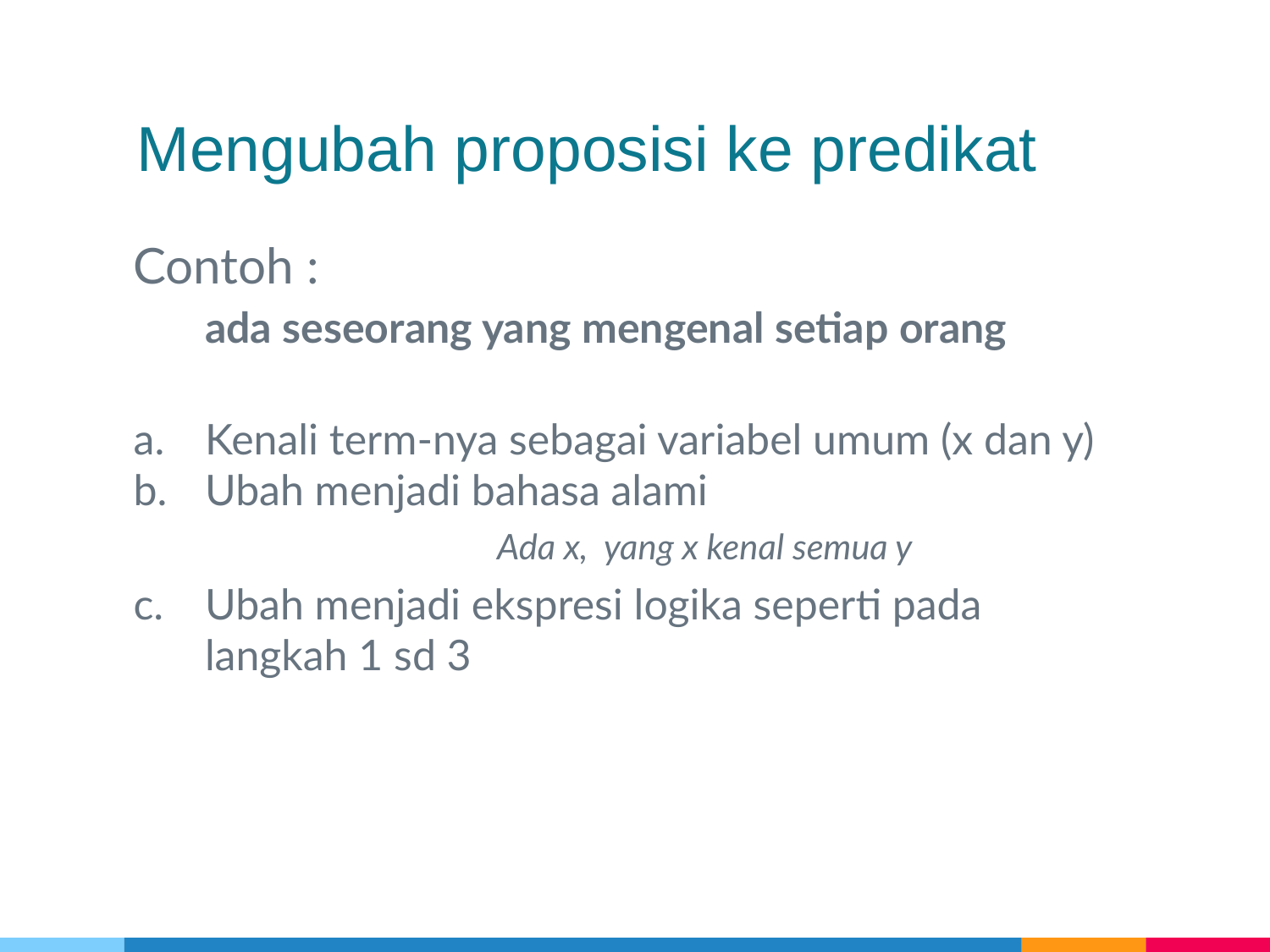

# Mengubah proposisi ke predikat
Contoh :
	ada seseorang yang mengenal setiap orang

Kenali term-nya sebagai variabel umum (x dan y)
Ubah menjadi bahasa alami
			Ada x,  yang x kenal semua y
Ubah menjadi ekspresi logika seperti pada langkah 1 sd 3